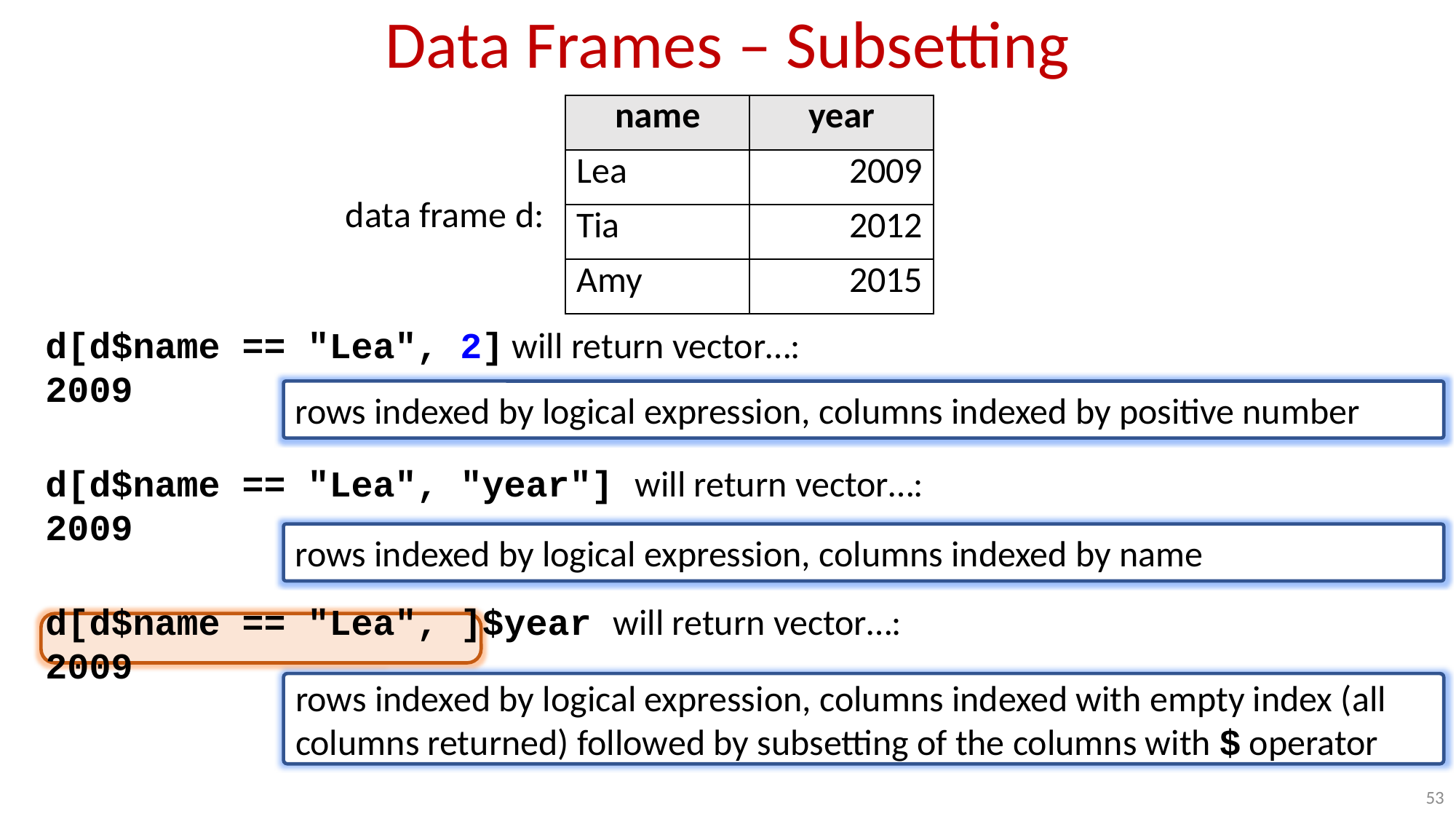

Data Frames – Subsetting

data frame d:

d[d$name == "Lea", 2] will return vector…:
2009

d[d$name == "Lea", "year"] will return vector…:
2009

d[d$name == "Lea", ]$year will return vector…:
2009
| name | year |
| --- | --- |
| Lea | 2009 |
| Tia | 2012 |
| Amy | 2015 |
rows indexed by logical expression, columns indexed by positive number
rows indexed by logical expression, columns indexed by name

rows indexed by logical expression, columns indexed with empty index (all columns returned) followed by subsetting of the columns with $ operator
53